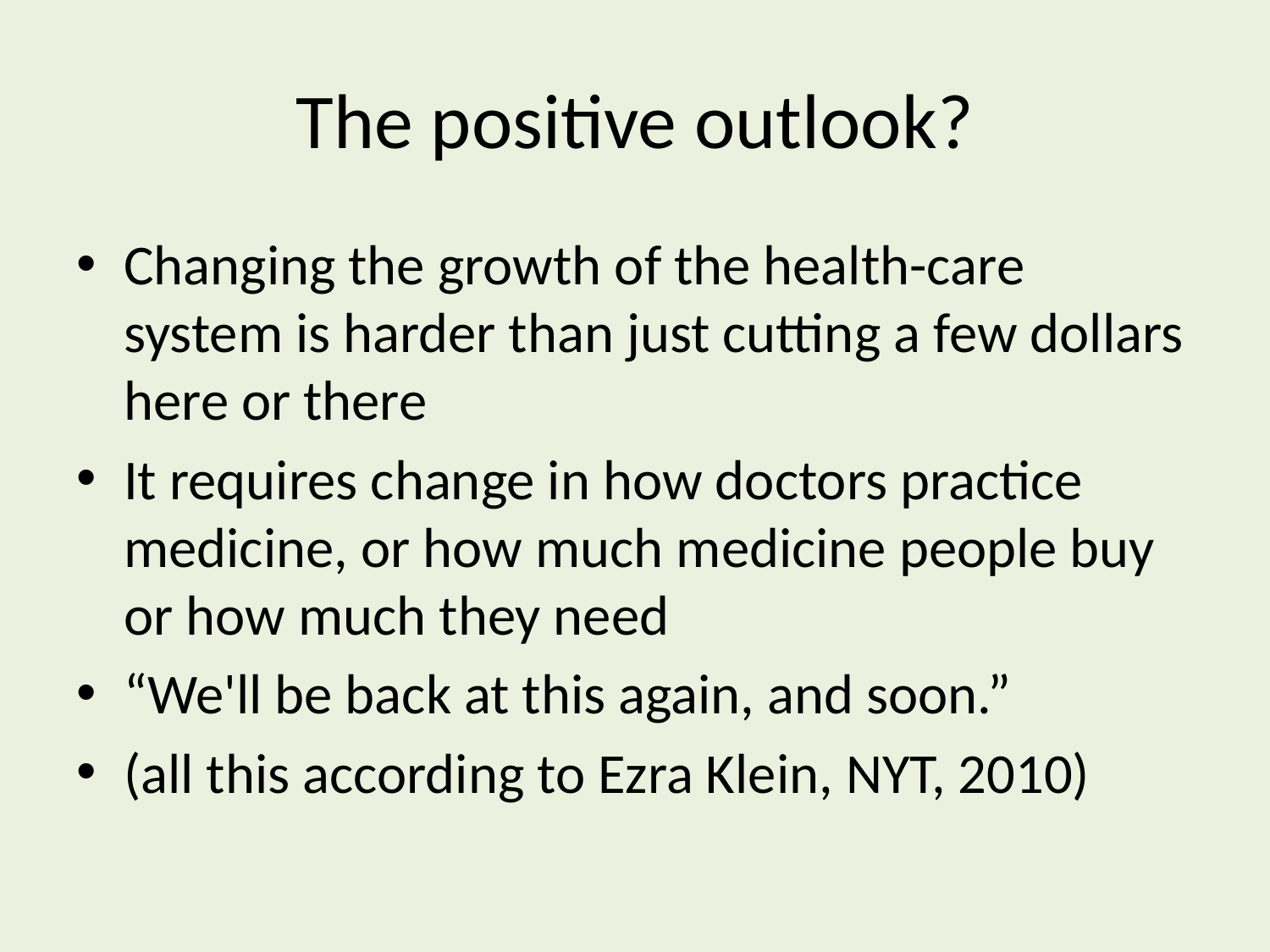

# The positive outlook?
Changing the growth of the health-care system is harder than just cutting a few dollars here or there
It requires change in how doctors practice medicine, or how much medicine people buy or how much they need
“We'll be back at this again, and soon.”
(all this according to Ezra Klein, NYT, 2010)